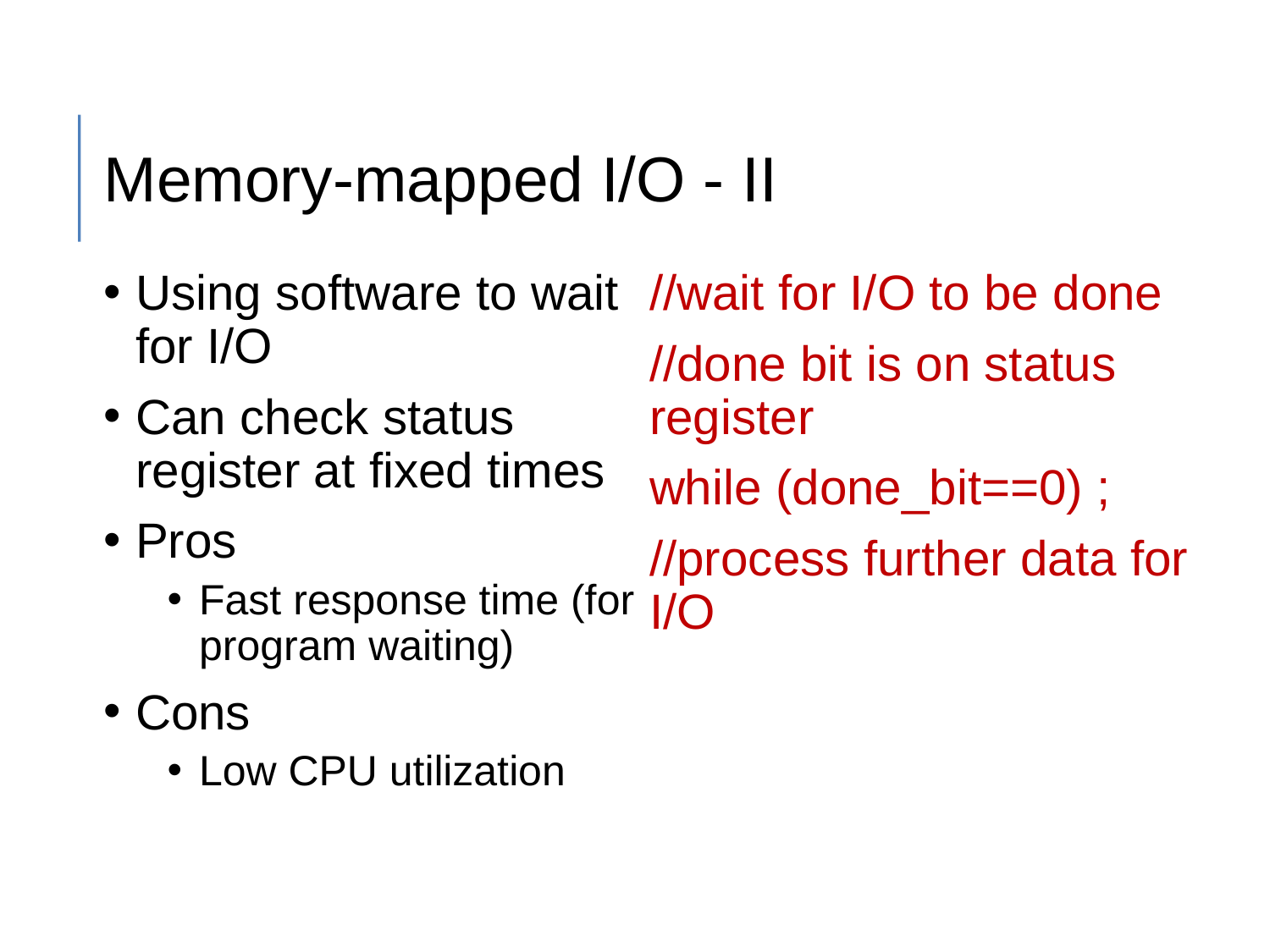

# Memory-mapped I/O - II
Using software to wait for I/O
Can check status register at fixed times
Pros
Fast response time (for program waiting)
Cons
Low CPU utilization

//wait for I/O to be done
//done bit is on status register
while (done_bit==0) ;
//process further data for I/O